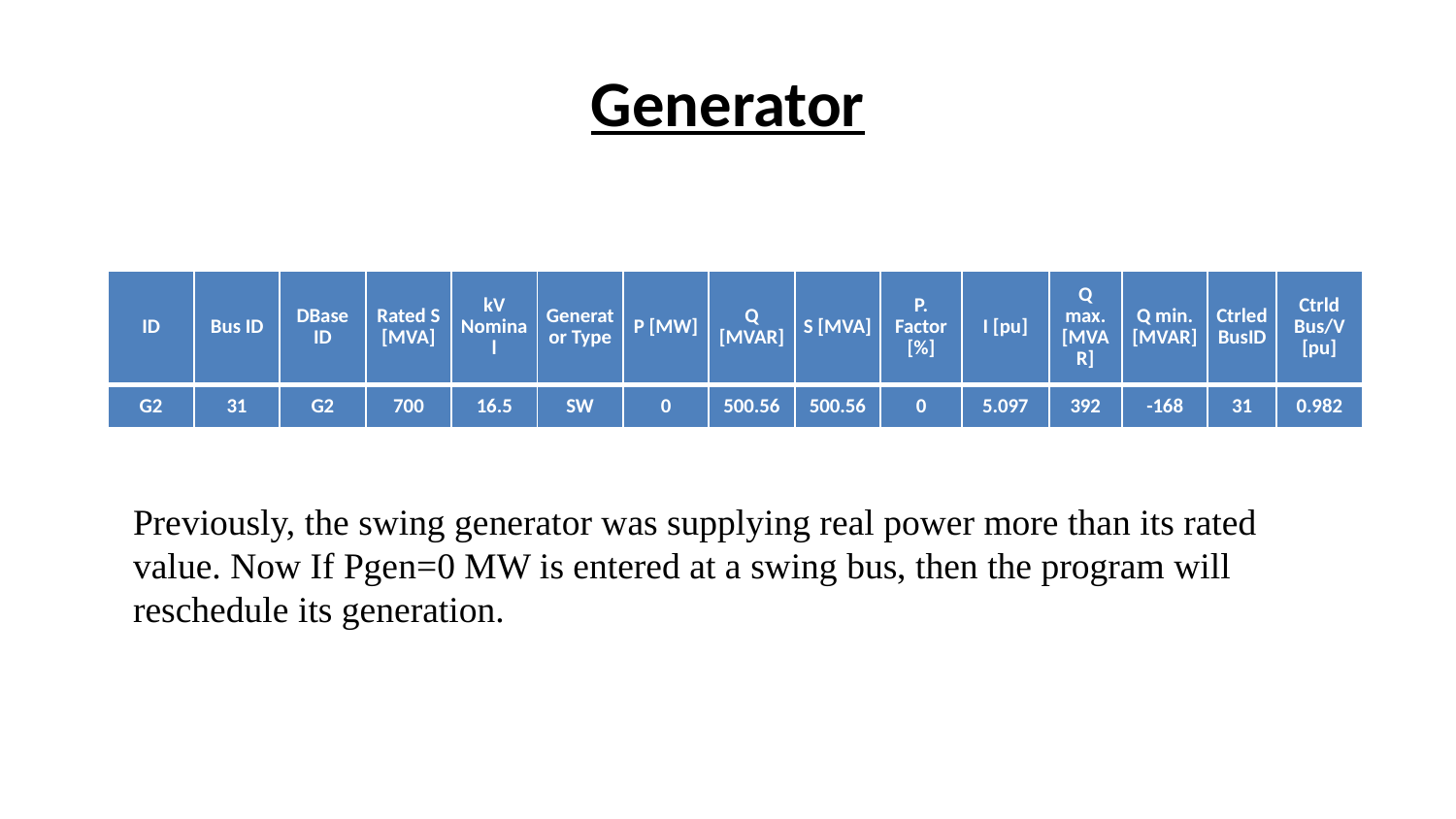

# Generator
| ID | Bus ID | DBase ID | Rated S [MVA] | kV Nominal | Generator Type | P [MW] | Q [MVAR] | S [MVA] | P. Factor [%] | I [pu] | Q max. [MVAR] | Q min. [MVAR] | Ctrled BusID | Ctrld Bus/V [pu] |
| --- | --- | --- | --- | --- | --- | --- | --- | --- | --- | --- | --- | --- | --- | --- |
| G2 | 31 | G2 | 700 | 16.5 | SW | 0 | 500.56 | 500.56 | 0 | 5.097 | 392 | -168 | 31 | 0.982 |
| --- | --- | --- | --- | --- | --- | --- | --- | --- | --- | --- | --- | --- | --- | --- |
Previously, the swing generator was supplying real power more than its rated value. Now If Pgen=0 MW is entered at a swing bus, then the program will reschedule its generation.